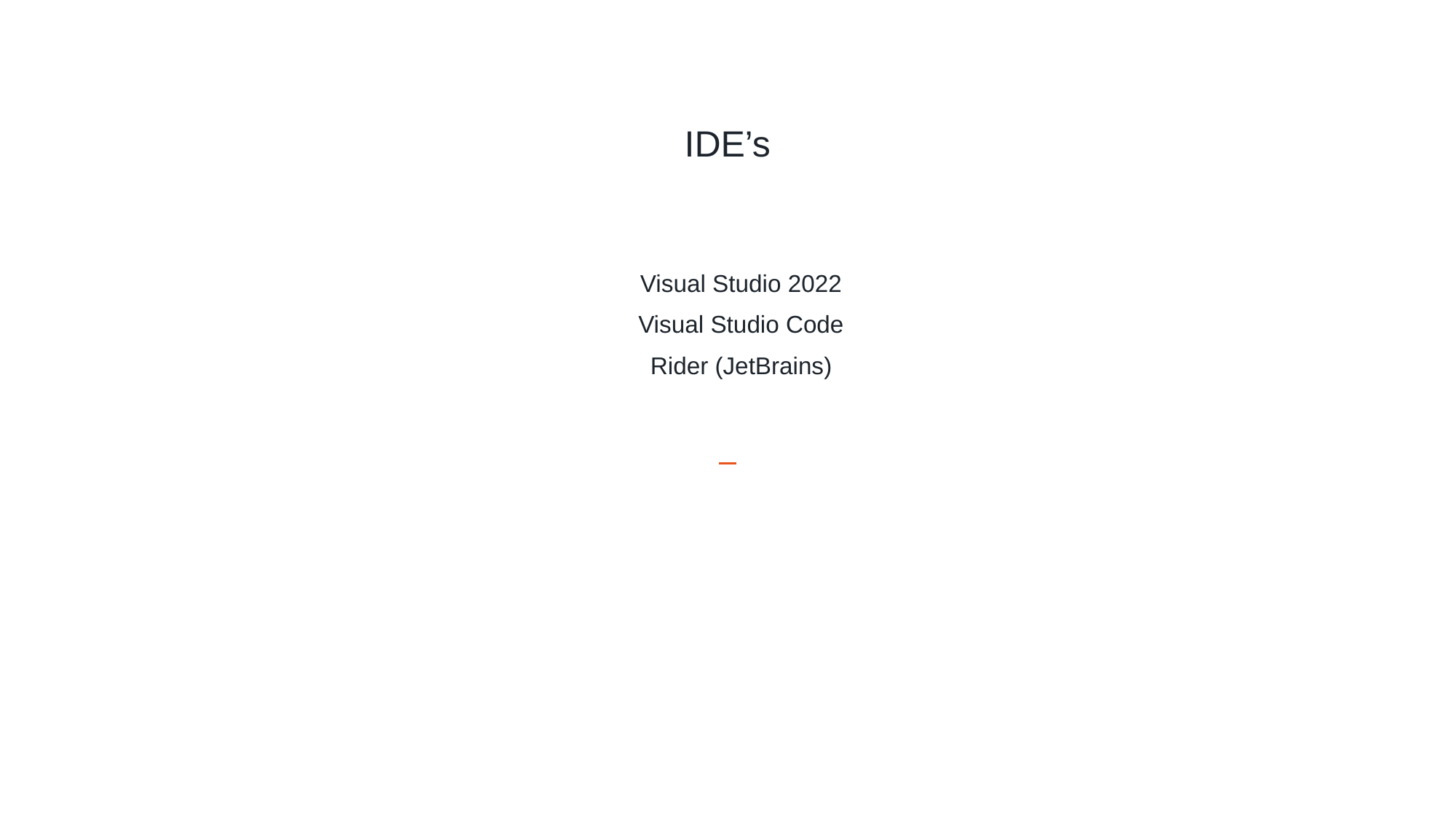

# IDE’s
Visual Studio 2022
Visual Studio Code
Rider (JetBrains)